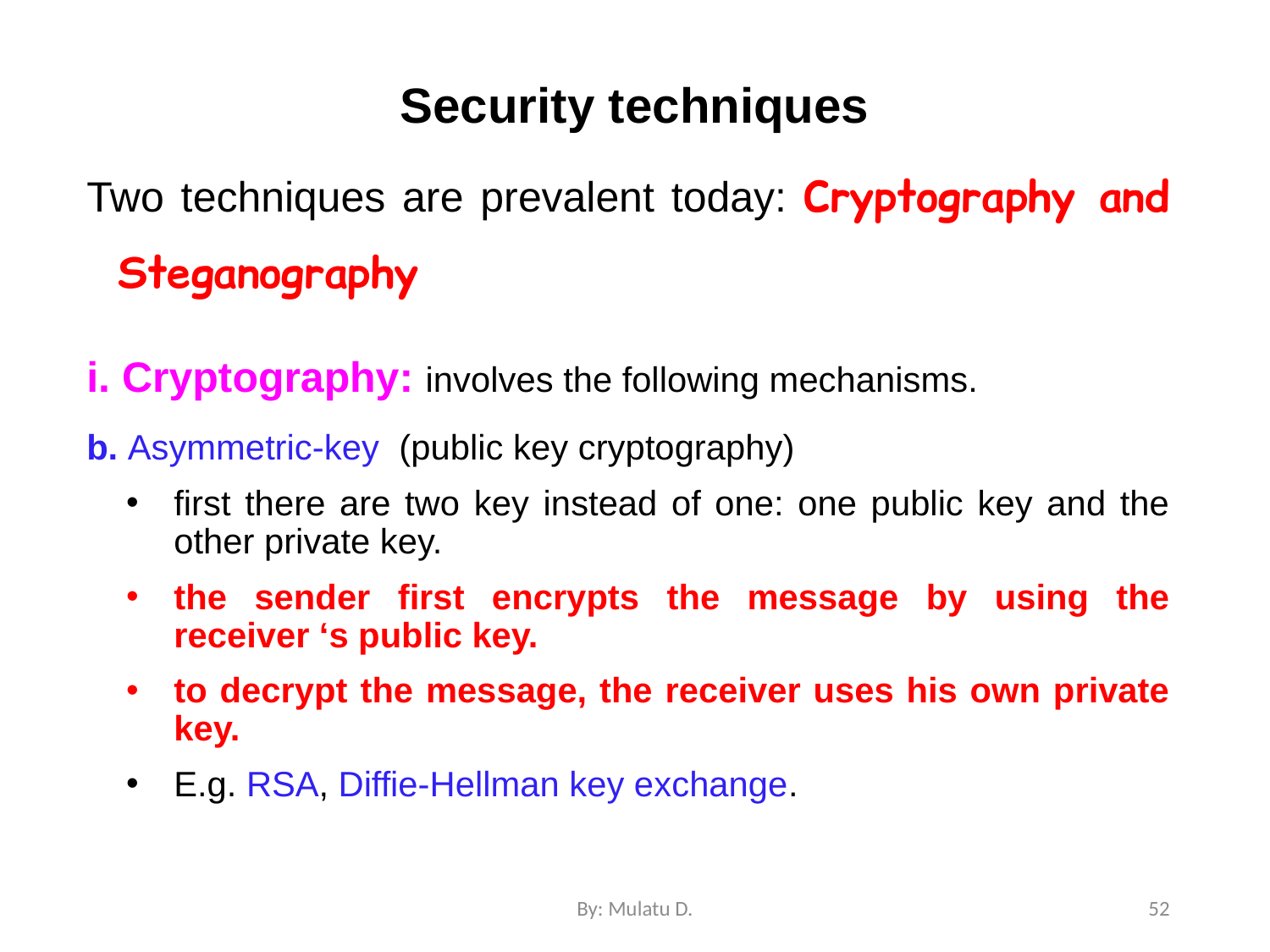

# Security techniques
Two techniques are prevalent today: Cryptography and Steganography
i. Cryptography: involves the following mechanisms.
b. Asymmetric-key  (public key cryptography)
first there are two key instead of one: one public key and the other private key.
the sender first encrypts the message by using the receiver ‘s public key.
to decrypt the message, the receiver uses his own private key.
E.g. RSA, Diffie-Hellman key exchange.
By: Mulatu D.
52